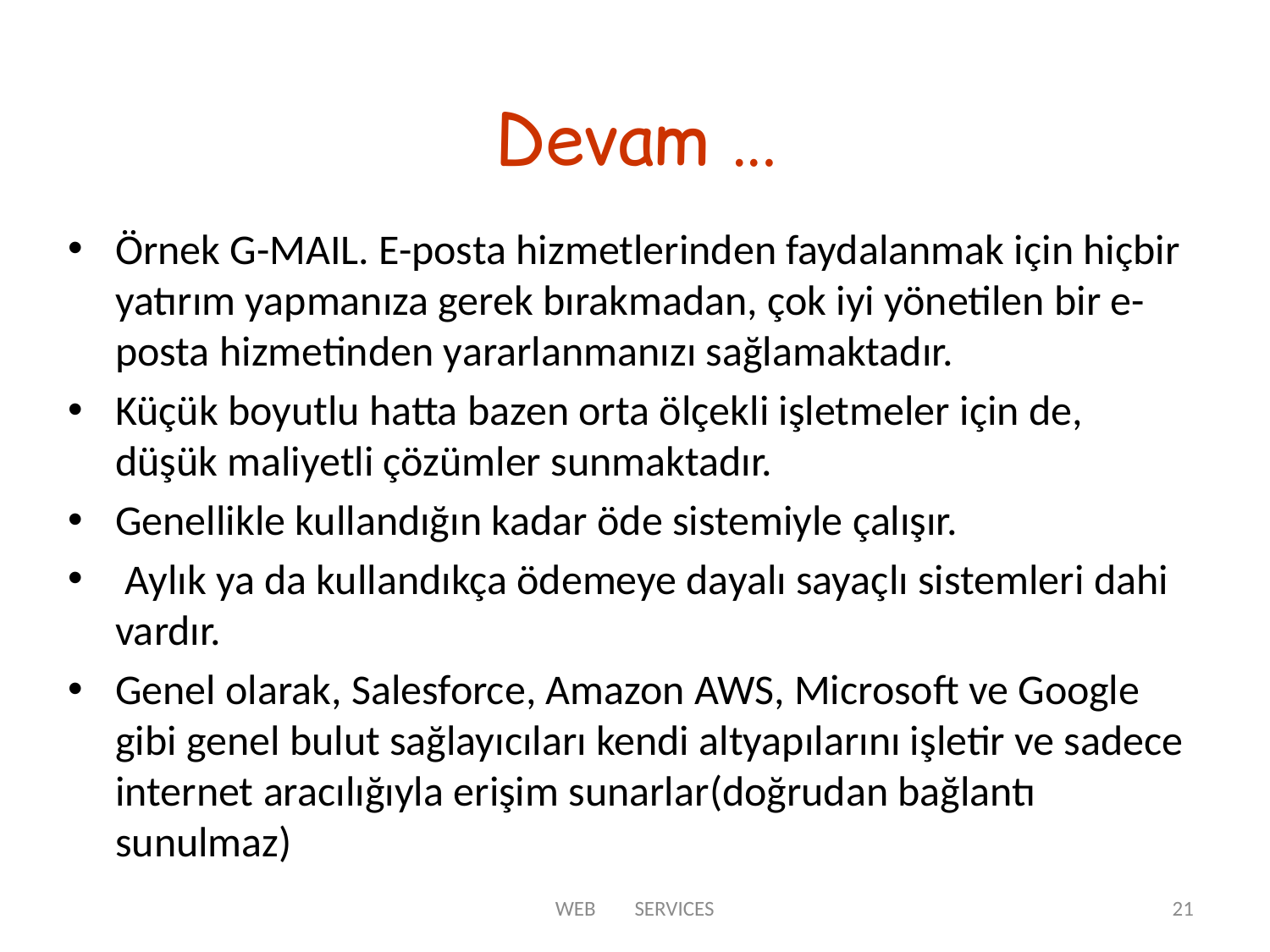

# Devam …
Örnek G-MAIL. E-posta hizmetlerinden faydalanmak için hiçbir yatırım yapmanıza gerek bırakmadan, çok iyi yönetilen bir e-posta hizmetinden yararlanmanızı sağlamaktadır.
Küçük boyutlu hatta bazen orta ölçekli işletmeler için de, düşük maliyetli çözümler sunmaktadır.
Genellikle kullandığın kadar öde sistemiyle çalışır.
 Aylık ya da kullandıkça ödemeye dayalı sayaçlı sistemleri dahi vardır.
Genel olarak, Salesforce, Amazon AWS, Microsoft ve Google gibi genel bulut sağlayıcıları kendi altyapılarını işletir ve sadece internet aracılığıyla erişim sunarlar(doğrudan bağlantı sunulmaz)
WEB        SERVICES
21